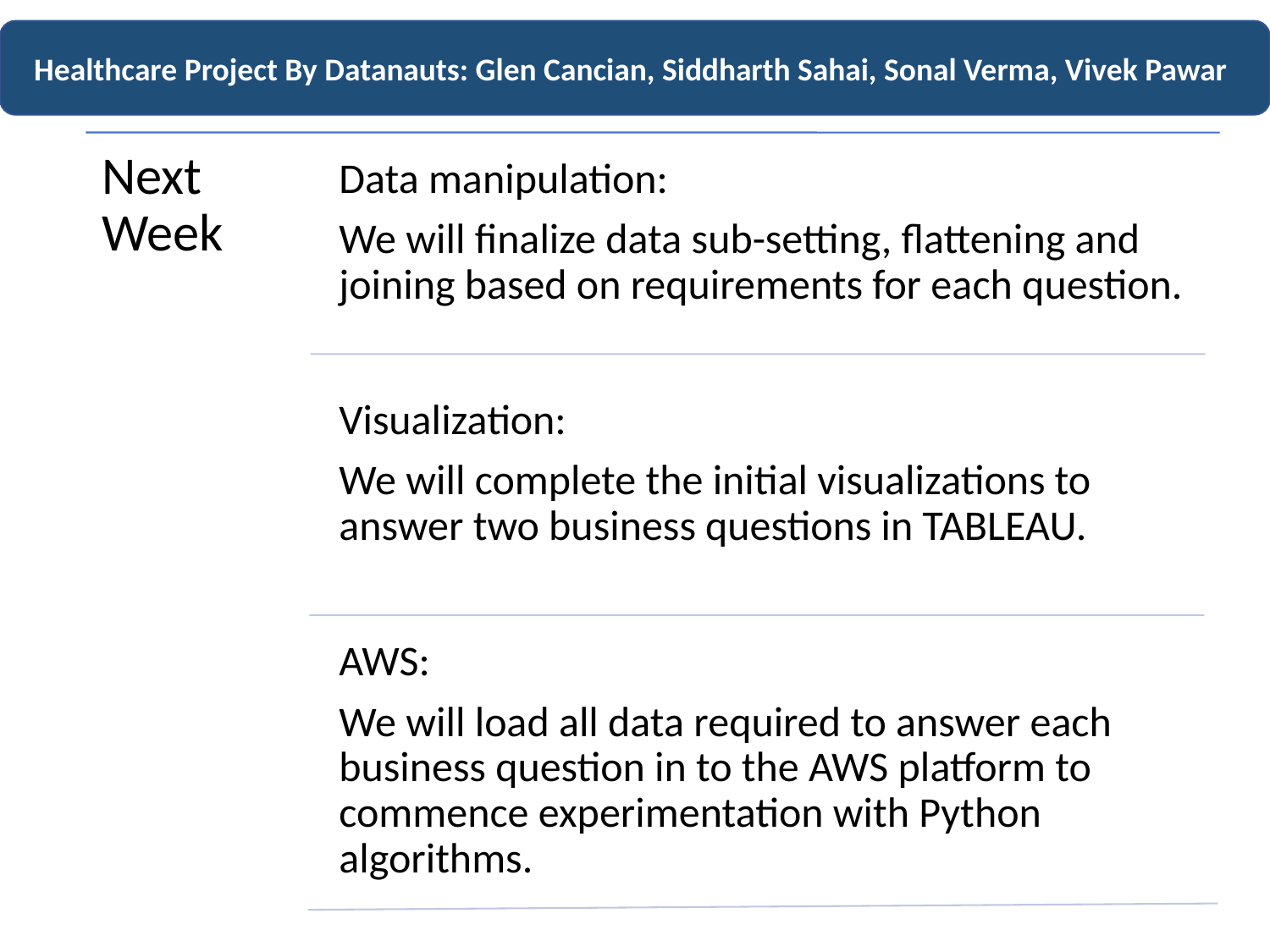

Healthcare Project By Datanauts: Glen Cancian, Siddharth Sahai, Sonal Verma, Vivek Pawar

Next Week
Data manipulation:
We will finalize data sub-setting, flattening and joining based on requirements for each question.
Visualization:
We will complete the initial visualizations to answer two business questions in TABLEAU.
AWS:
We will load all data required to answer each business question in to the AWS platform to commence experimentation with Python algorithms.
Goals
Plan Of Work
Project Planning: Developing business understanding and defining success criteria.